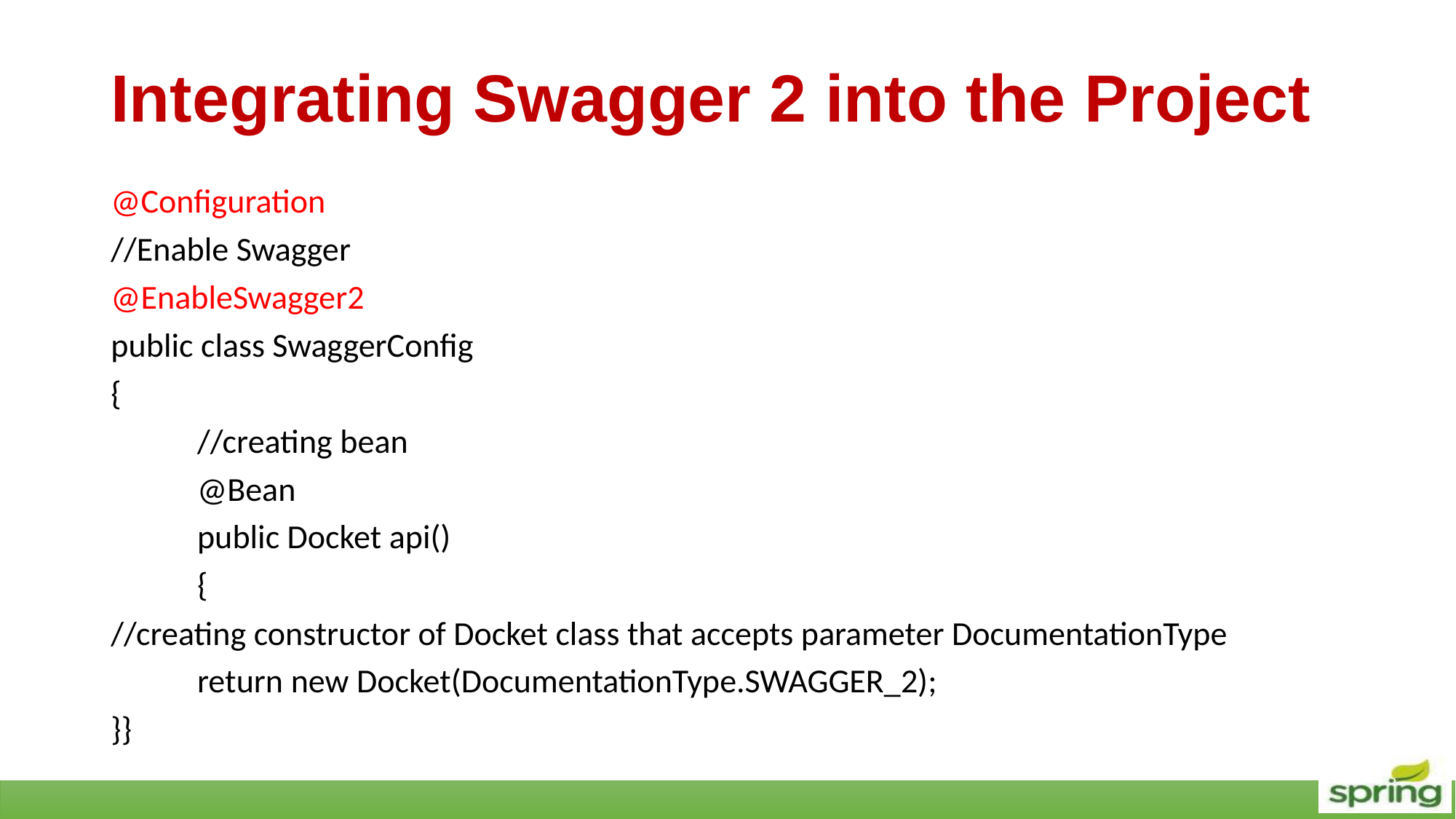

# Integrating Swagger 2 into the Project
@Configuration
//Enable Swagger
@EnableSwagger2
public class SwaggerConfig
{
	//creating bean
	@Bean
	public Docket api()
	{
//creating constructor of Docket class that accepts parameter DocumentationType
	return new Docket(DocumentationType.SWAGGER_2);
}}